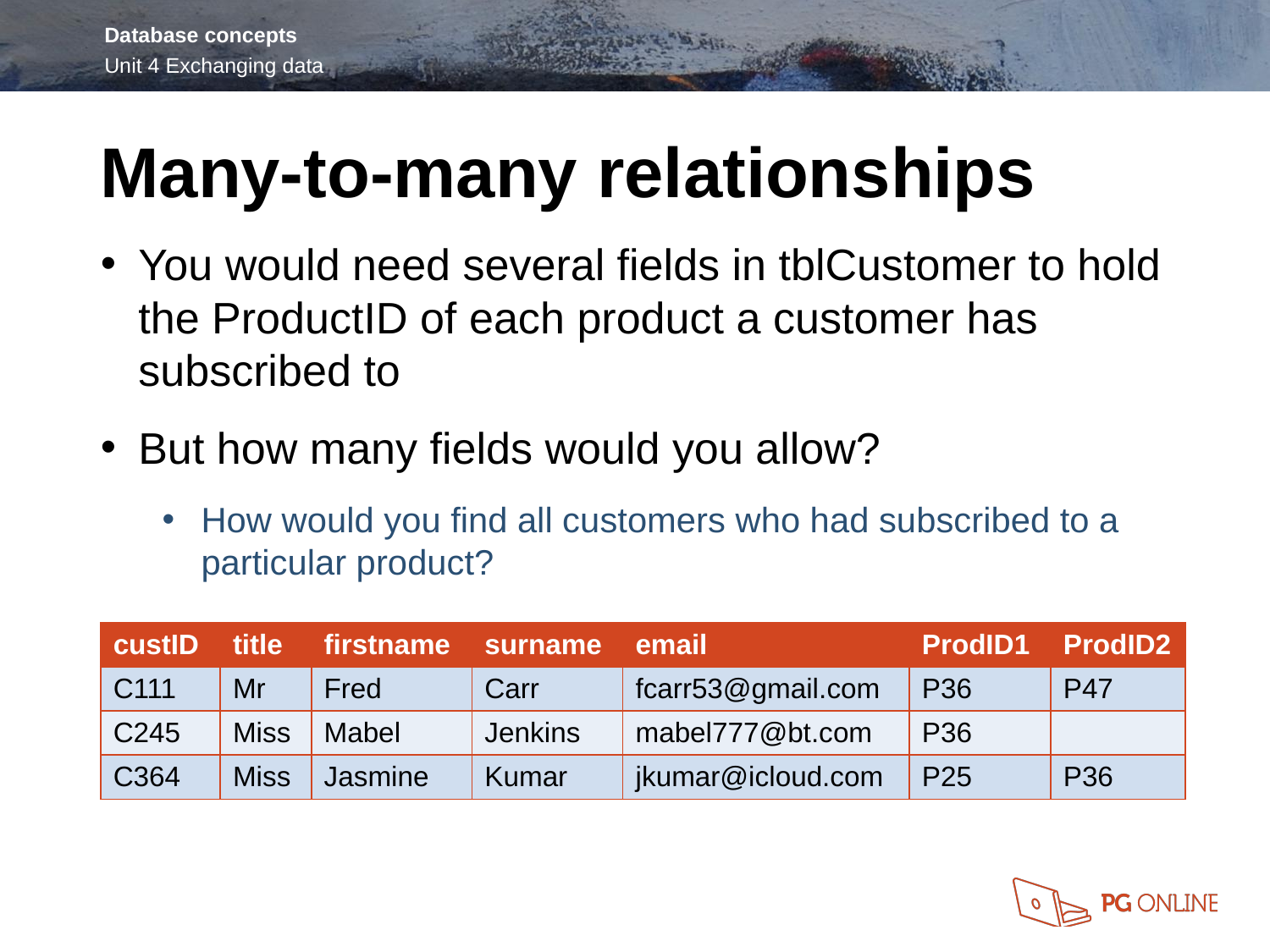

Many-to-many relationships
You would need several fields in tblCustomer to hold the ProductID of each product a customer has subscribed to
But how many fields would you allow?
How would you find all customers who had subscribed to a particular product?
| custID | title | firstname | surname | email | ProdID1 | ProdID2 |
| --- | --- | --- | --- | --- | --- | --- |
| C111 | Mr | Fred | Carr | fcarr53@gmail.com | P36 | P47 |
| C245 | Miss | Mabel | Jenkins | mabel777@bt.com | P36 |  |
| C364 | Miss | Jasmine | Kumar | jkumar@icloud.com | P25 | P36 |